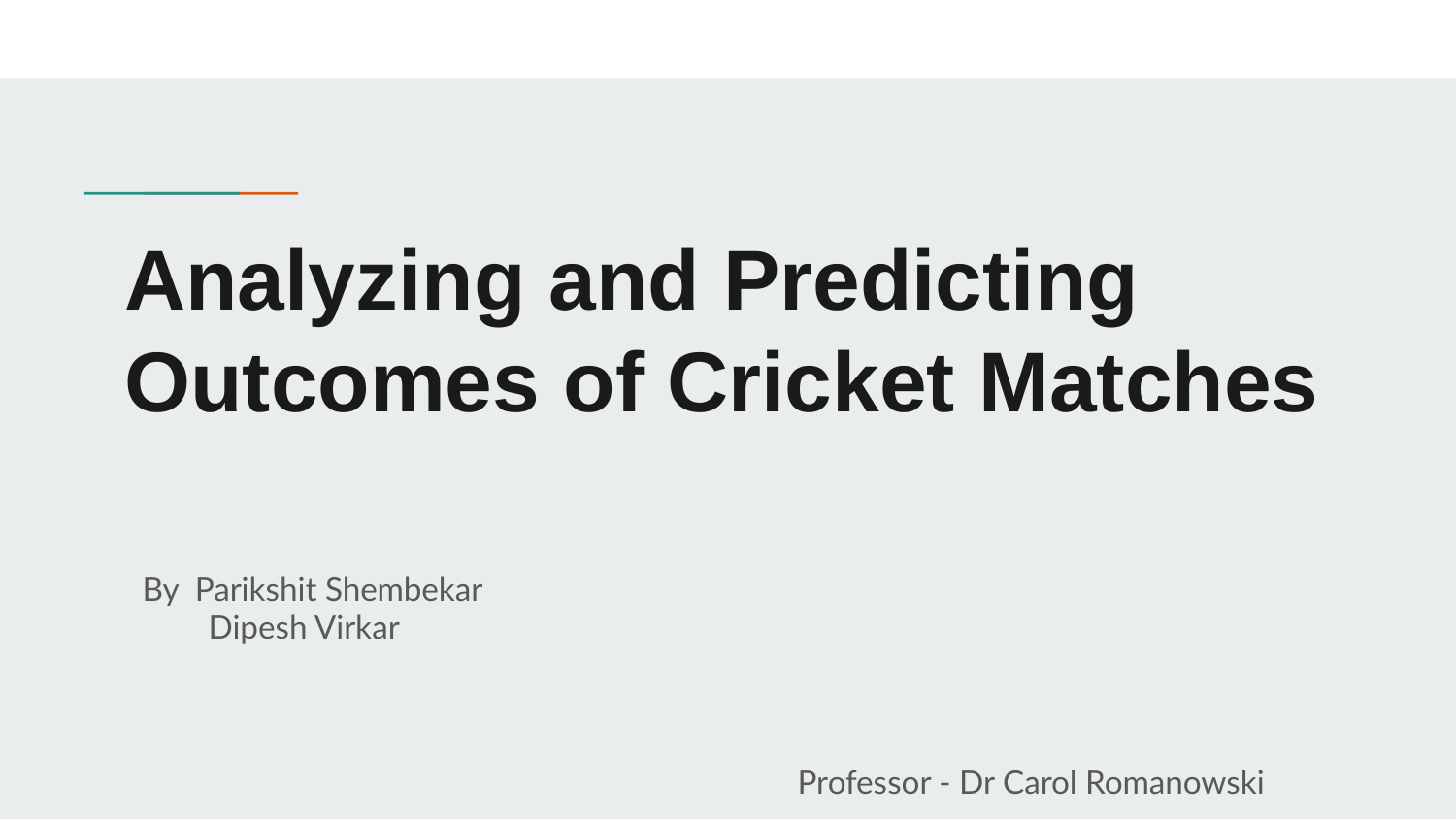

# Analyzing and Predicting Outcomes of Cricket Matches
By  Parikshit Shembekar
        Dipesh Virkar

Professor - Dr Carol Romanowski